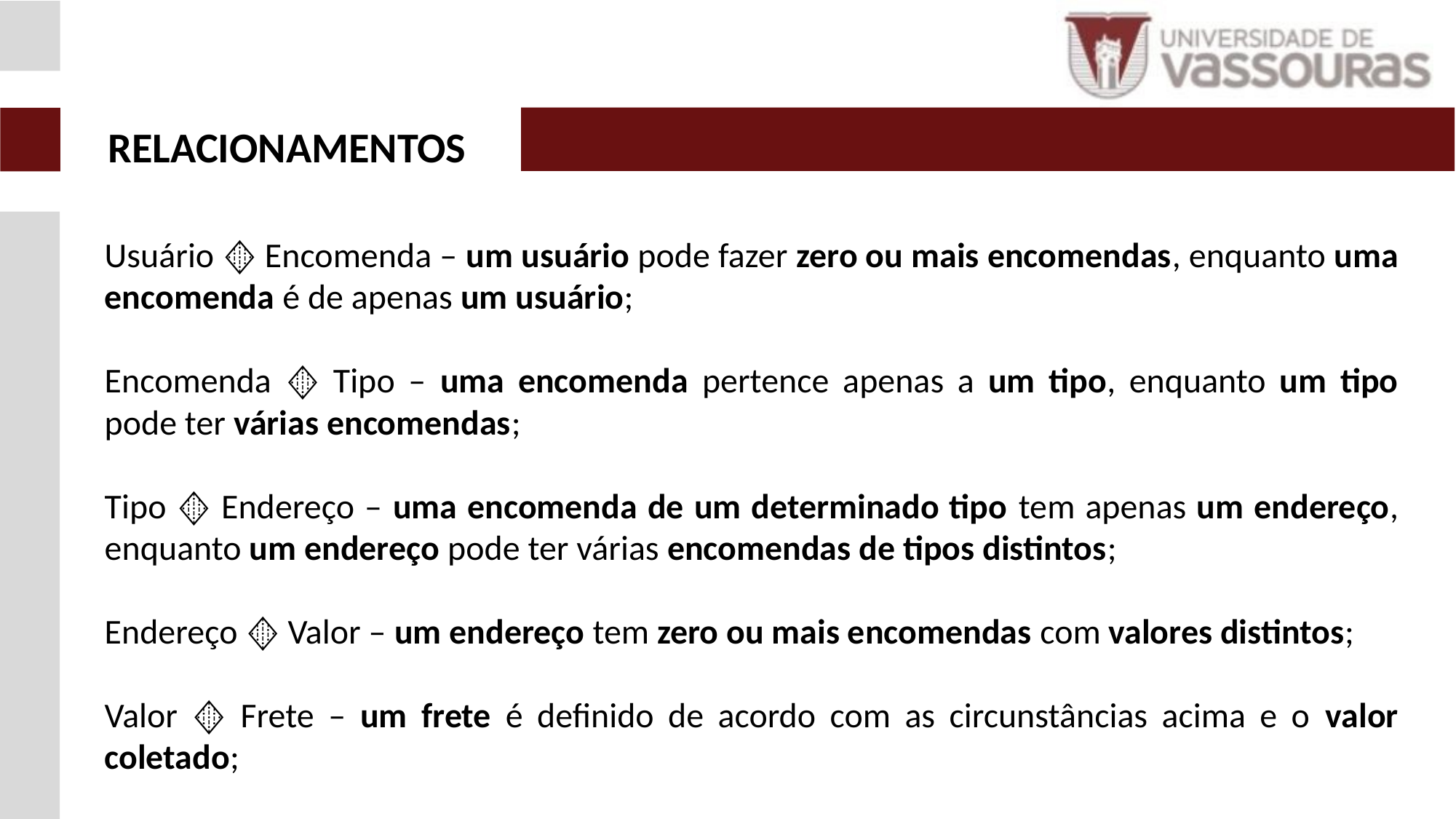

# RELACIONAMENTOS
Usuário 🔶 Encomenda – um usuário pode fazer zero ou mais encomendas, enquanto uma encomenda é de apenas um usuário;

Encomenda 🔶 Tipo – uma encomenda pertence apenas a um tipo, enquanto um tipo pode ter várias encomendas;

Tipo 🔶 Endereço – uma encomenda de um determinado tipo tem apenas um endereço, enquanto um endereço pode ter várias encomendas de tipos distintos;

Endereço 🔶 Valor – um endereço tem zero ou mais encomendas com valores distintos;

Valor 🔶 Frete – um frete é definido de acordo com as circunstâncias acima e o valor coletado;